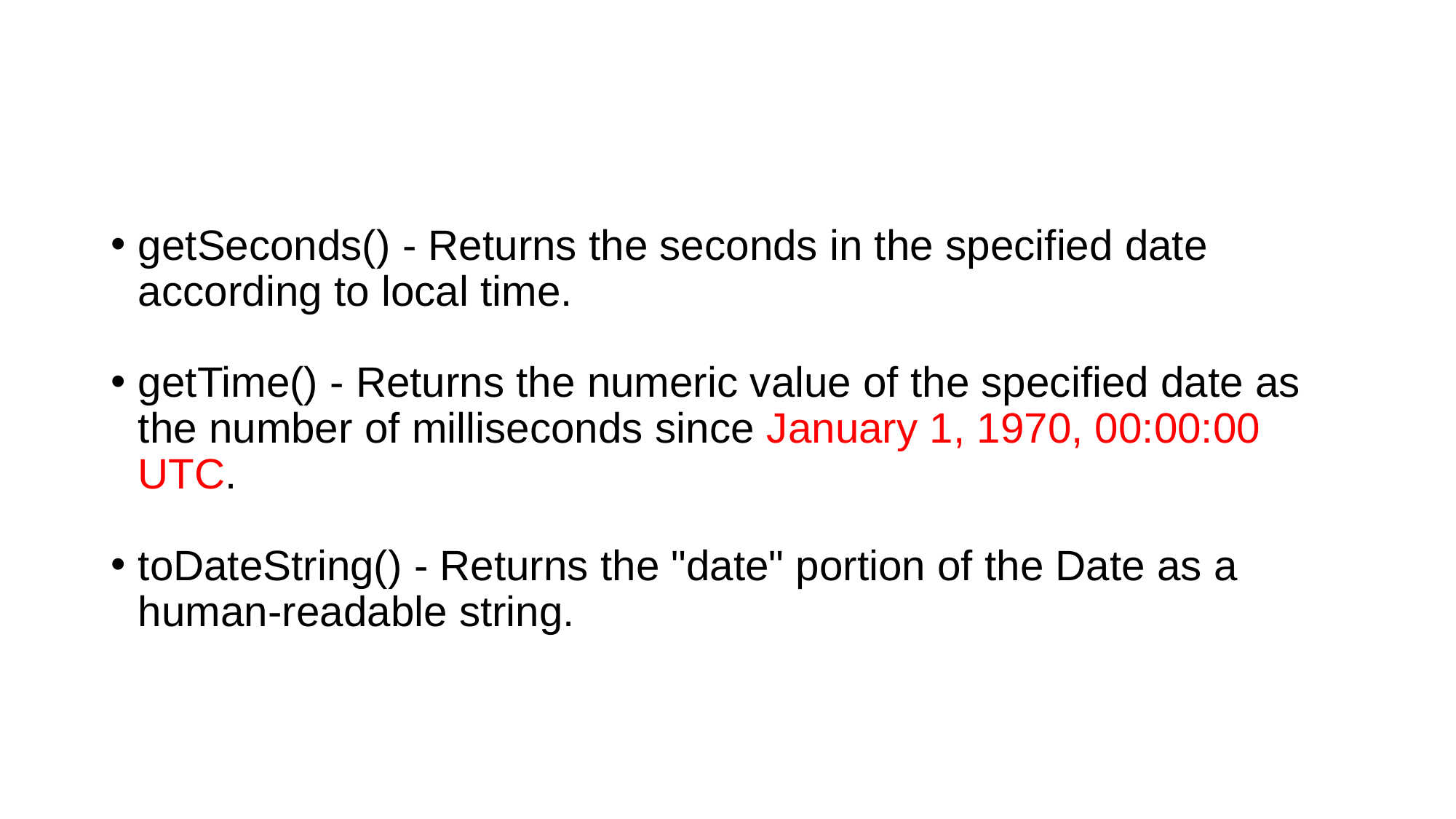

getSeconds() - Returns the seconds in the specified date according to local time.
getTime() - Returns the numeric value of the specified date as the number of milliseconds since January 1, 1970, 00:00:00 UTC.
toDateString() - Returns the "date" portion of the Date as a human-readable string.